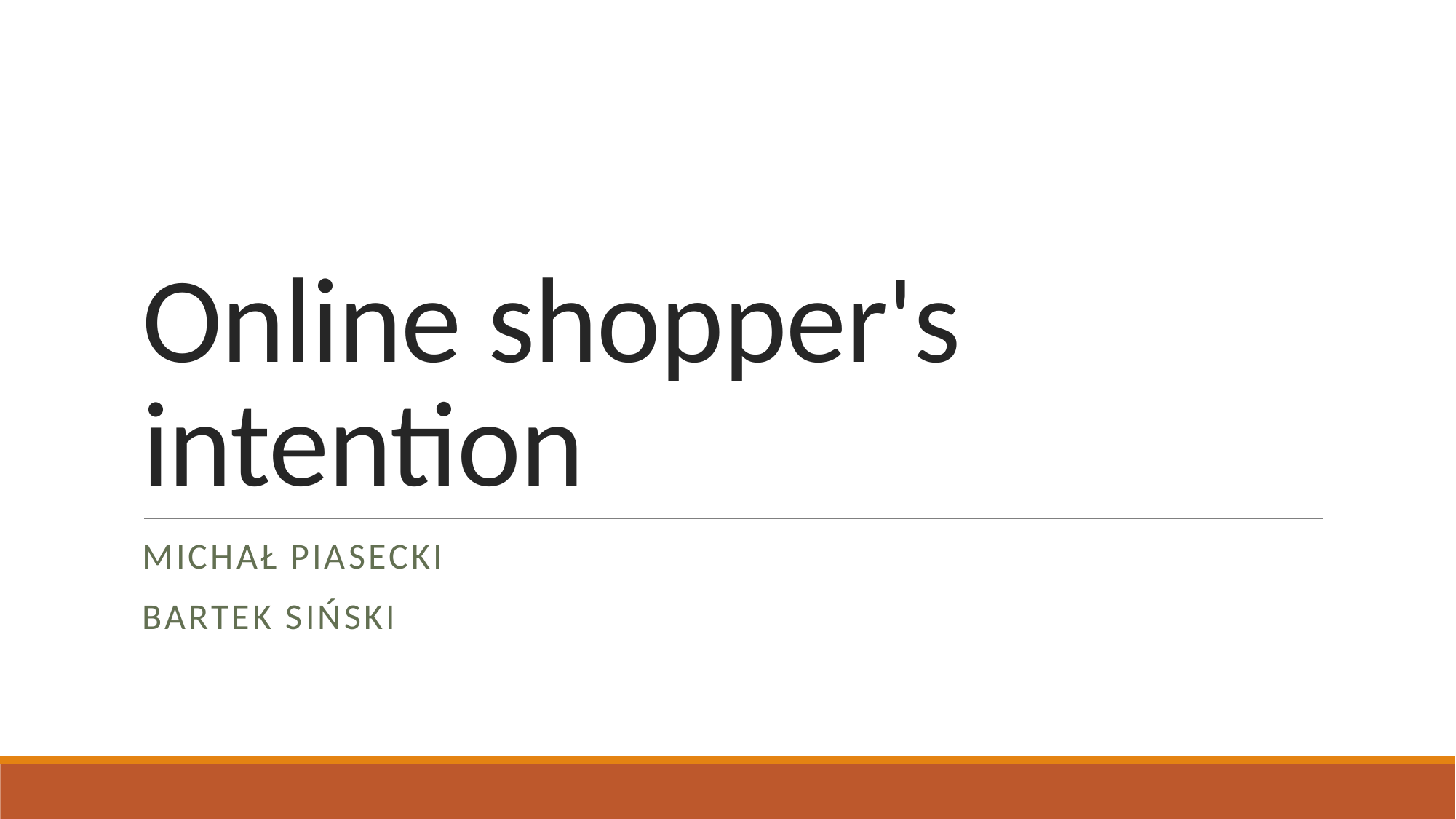

# Online shopper's intention
Michał Piasecki
Bartek Siński